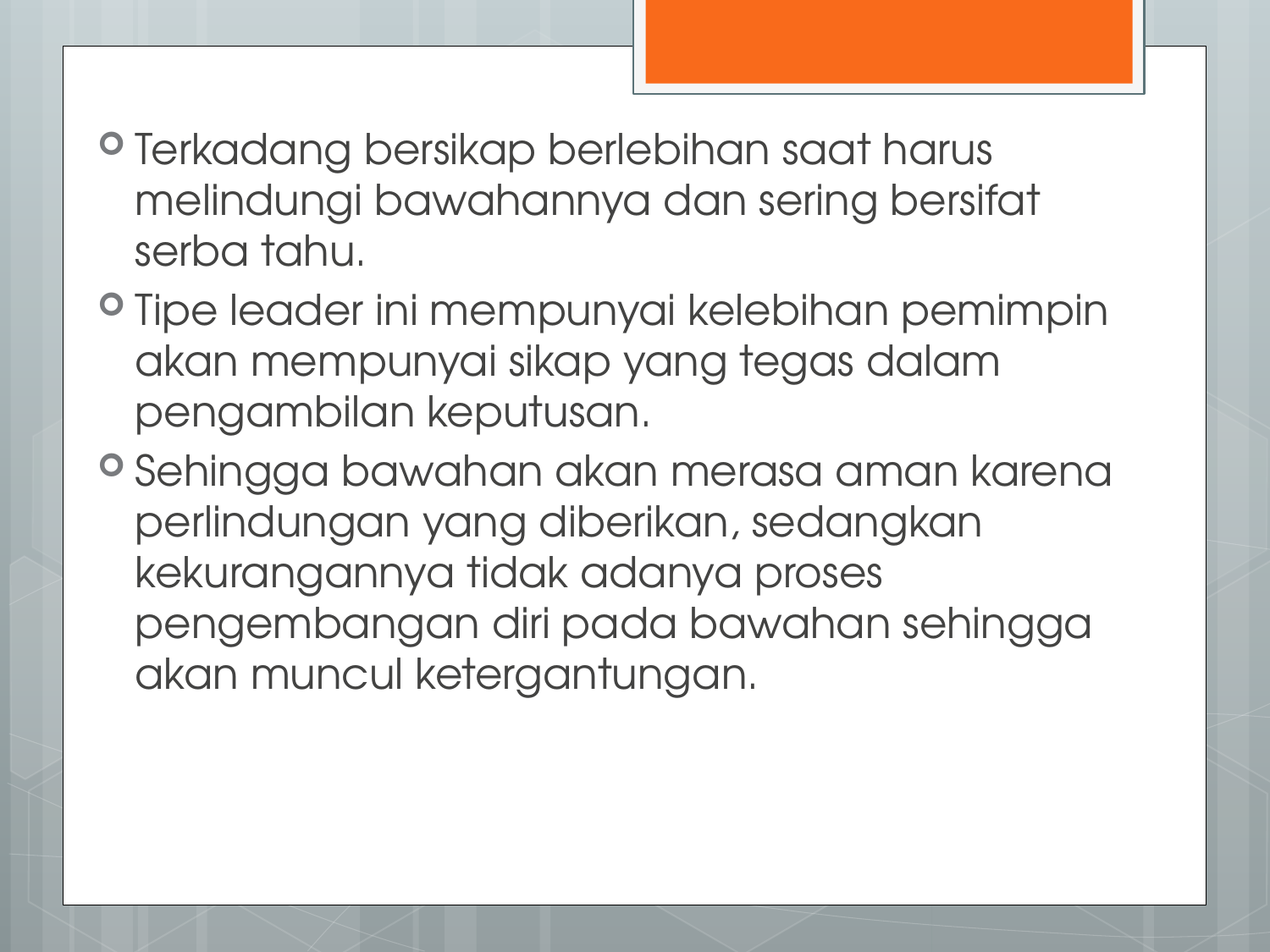

Terkadang bersikap berlebihan saat harus melindungi bawahannya dan sering bersifat serba tahu.
Tipe leader ini mempunyai kelebihan pemimpin akan mempunyai sikap yang tegas dalam pengambilan keputusan.
Sehingga bawahan akan merasa aman karena perlindungan yang diberikan, sedangkan kekurangannya tidak adanya proses pengembangan diri pada bawahan sehingga akan muncul ketergantungan.